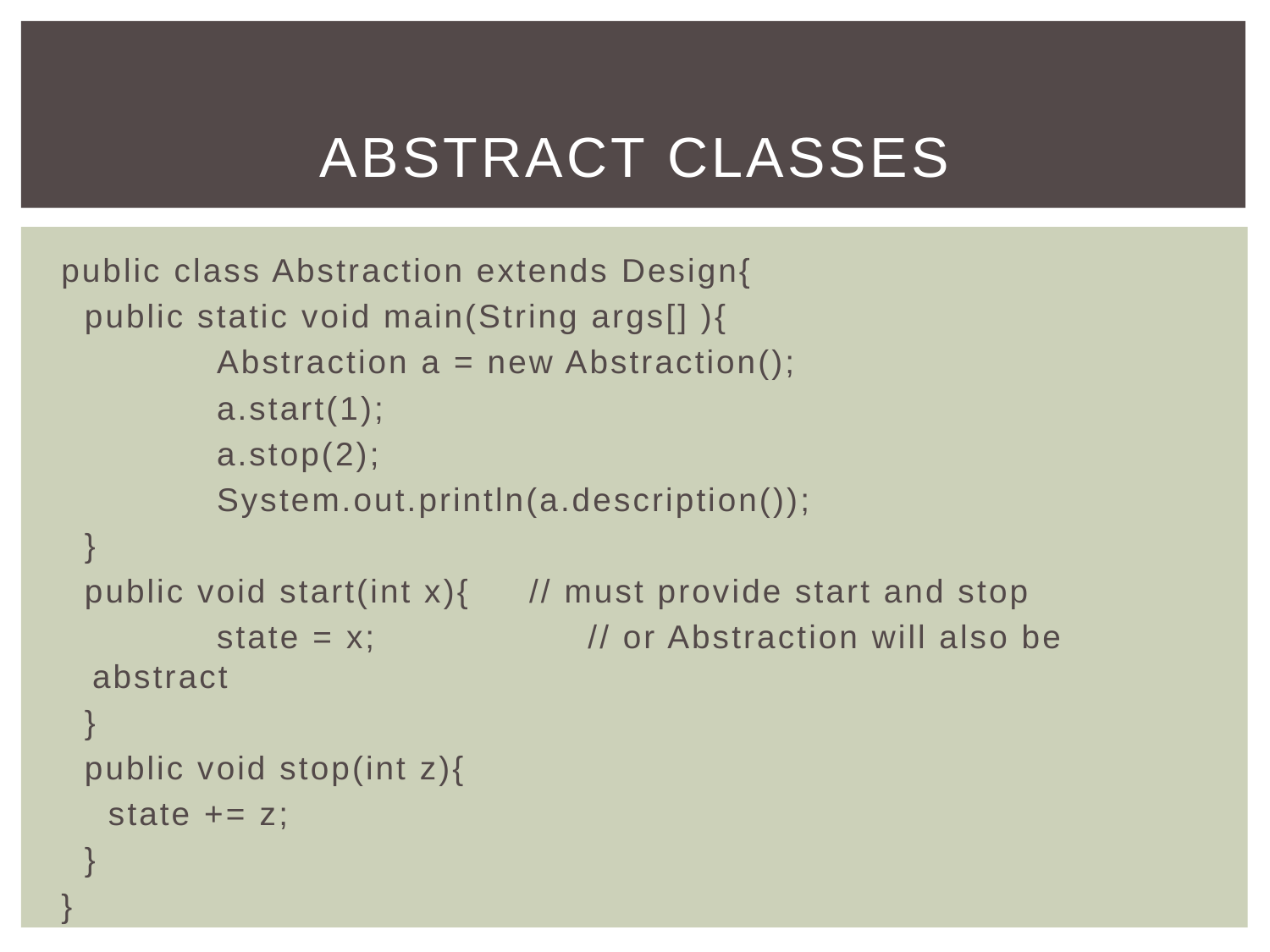

# Abstract Classes
public class Abstraction extends Design{
  public static void main(String args[] ){
    	Abstraction a = new Abstraction();
    	a.start(1);
    	a.stop(2);
   	System.out.println(a.description());
  }
  public void start(int x){     // must provide start and stop
    	state = x;                  // or Abstraction will also be abstract
  }
  public void stop(int z){
    state += z;
  }
}